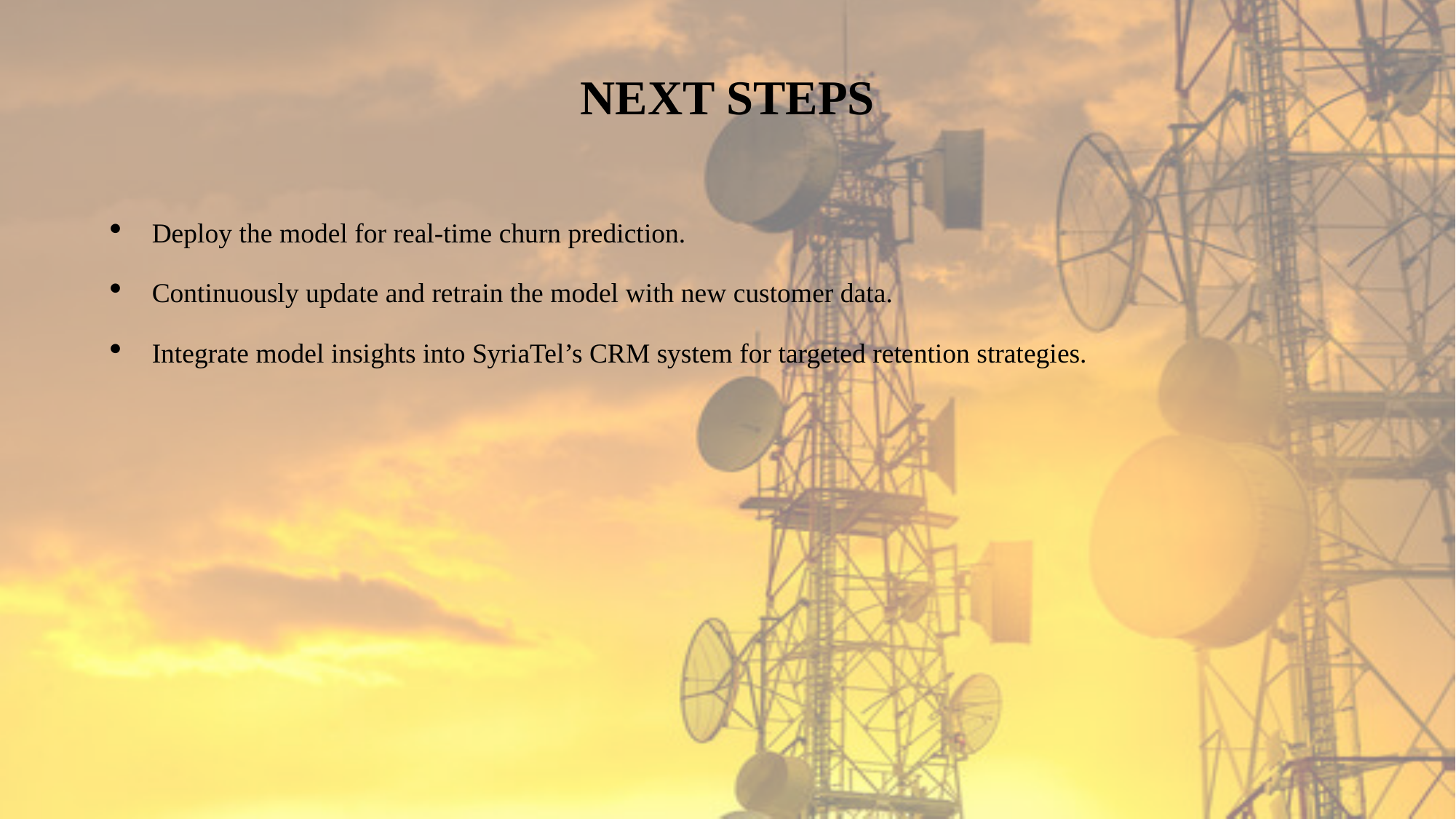

# NEXT STEPS
Deploy the model for real-time churn prediction.
Continuously update and retrain the model with new customer data.
Integrate model insights into SyriaTel’s CRM system for targeted retention strategies.